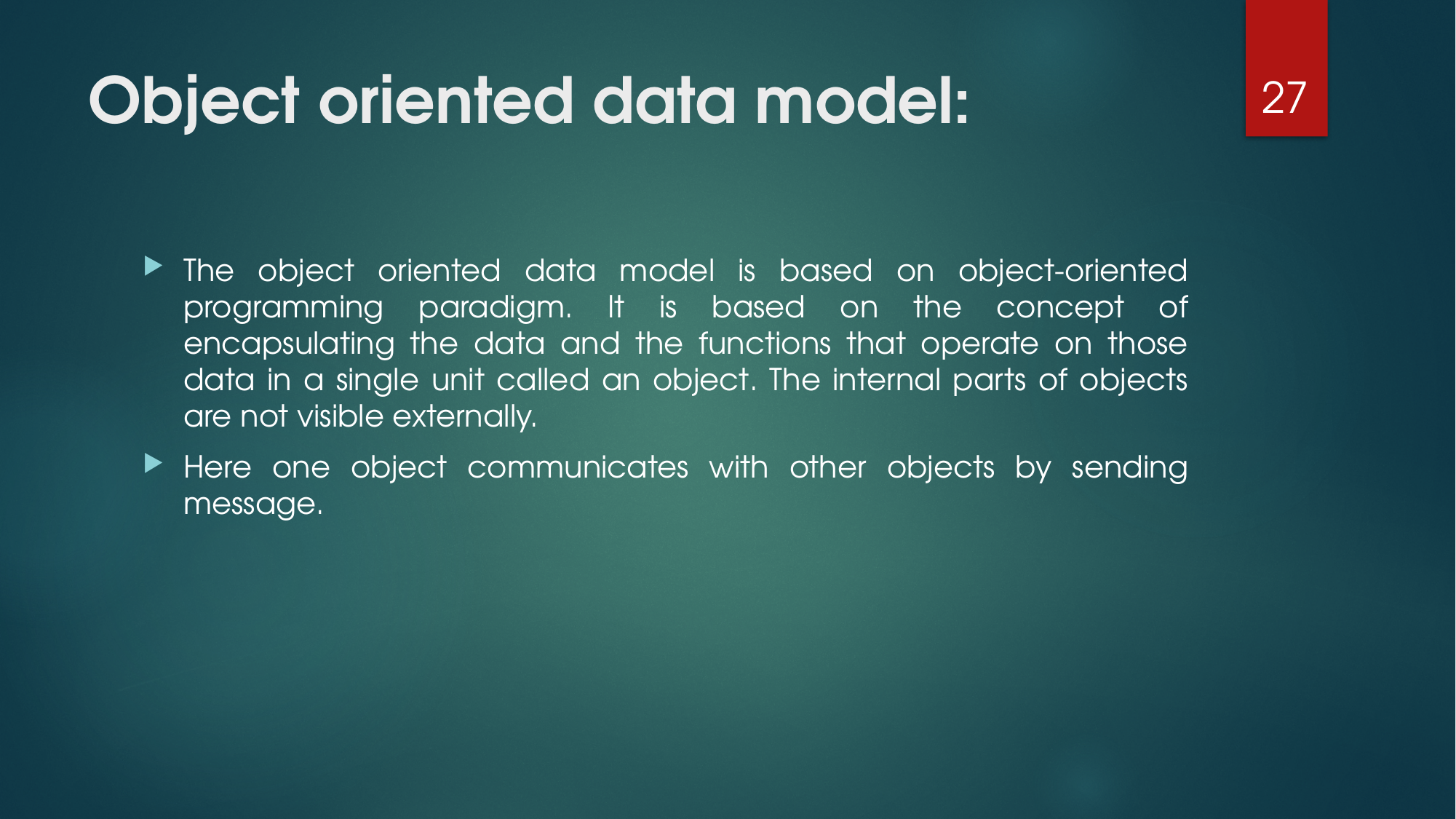

27
# Object oriented data model:
The object oriented data model is based on object-oriented programming paradigm. It is based on the concept of encapsulating the data and the functions that operate on those data in a single unit called an object. The internal parts of objects are not visible externally.
Here one object communicates with other objects by sending message.